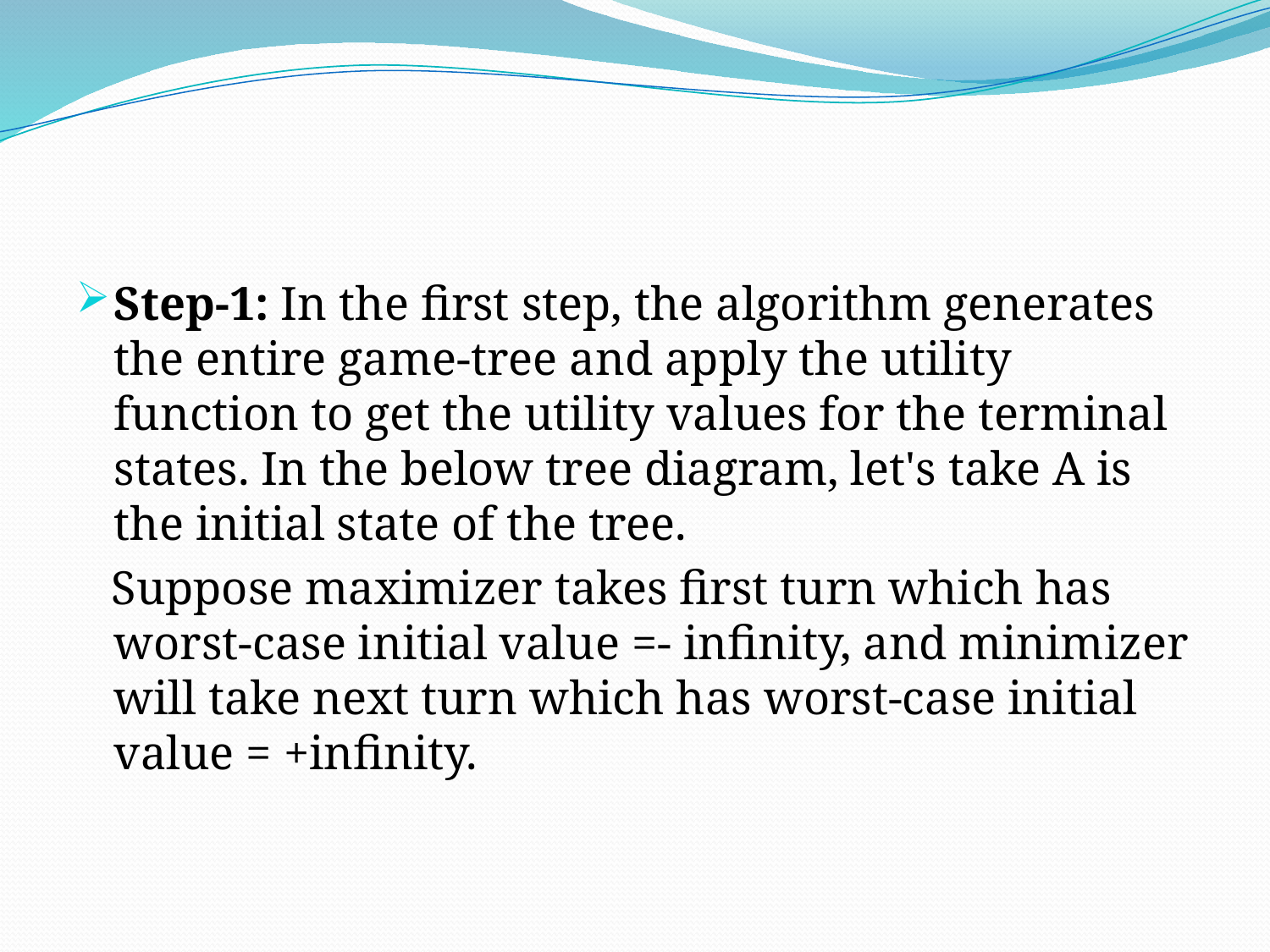

Step-1: In the first step, the algorithm generates the entire game-tree and apply the utility function to get the utility values for the terminal states. In the below tree diagram, let's take A is the initial state of the tree.
   Suppose maximizer takes first turn which has worst-case initial value =- infinity, and minimizer will take next turn which has worst-case initial value = +infinity.